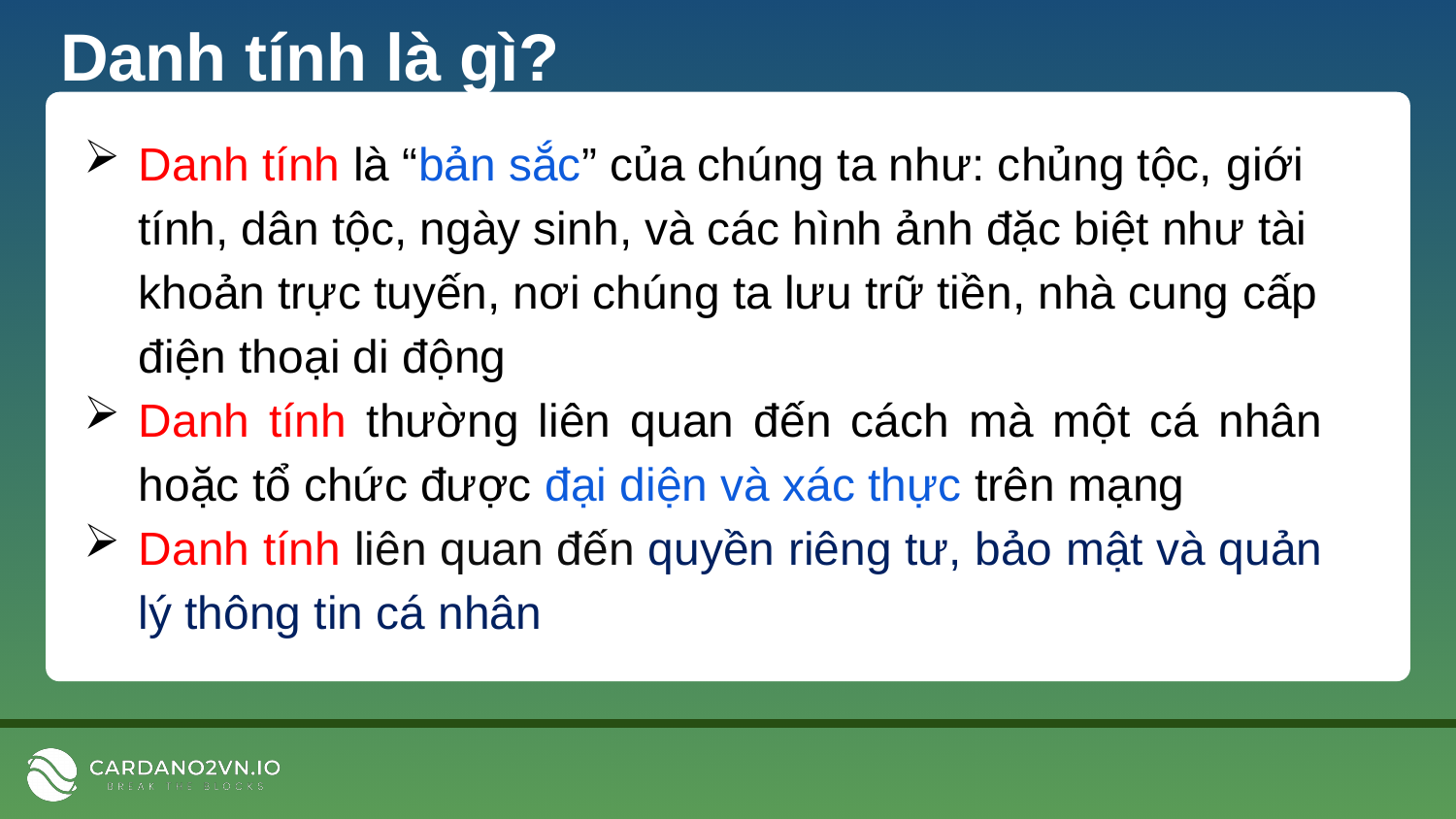

# Danh tính là gì?
Danh tính là “bản sắc” của chúng ta như: chủng tộc, giới tính, dân tộc, ngày sinh, và các hình ảnh đặc biệt như tài khoản trực tuyến, nơi chúng ta lưu trữ tiền, nhà cung cấp điện thoại di động
Danh tính thường liên quan đến cách mà một cá nhân hoặc tổ chức được đại diện và xác thực trên mạng
Danh tính liên quan đến quyền riêng tư, bảo mật và quản lý thông tin cá nhân